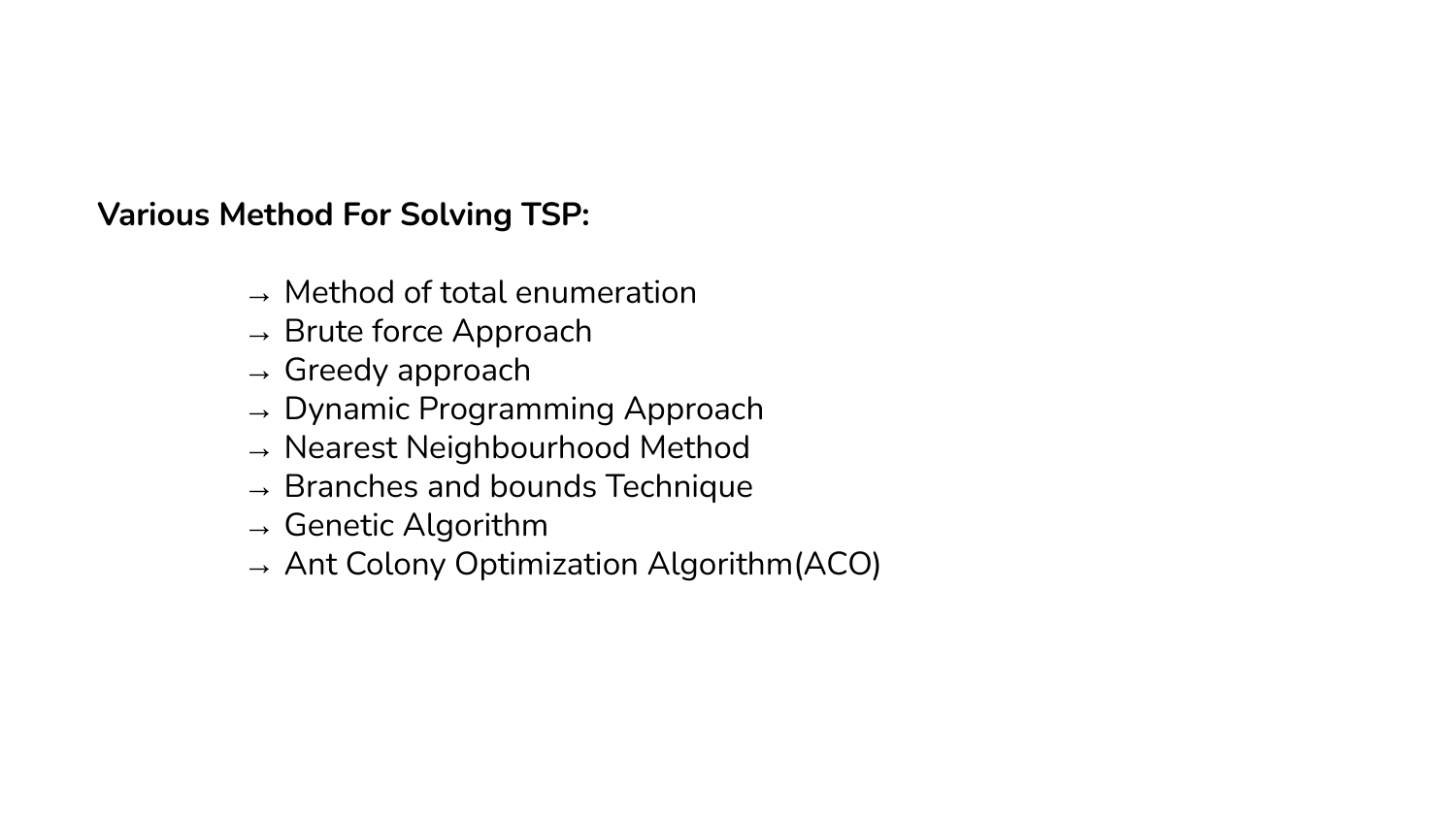

Various Method For Solving TSP:

	→ Method of total enumeration
	→ Brute force Approach
	→ Greedy approach
	→ Dynamic Programming Approach
	→ Nearest Neighbourhood Method
	→ Branches and bounds Technique
	→ Genetic Algorithm
	→ Ant Colony Optimization Algorithm(ACO)